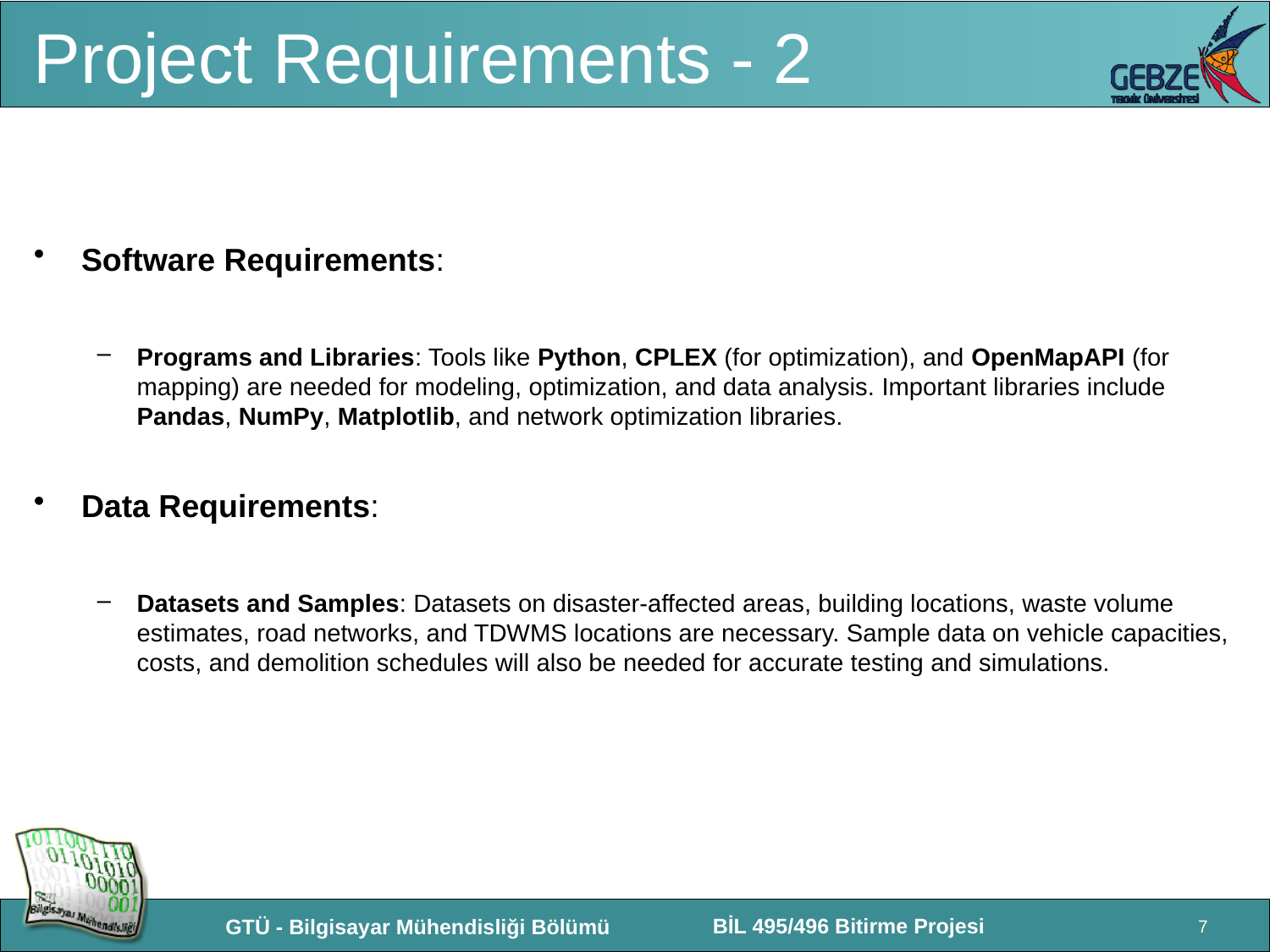

# Project Requirements - 2
Software Requirements:

Programs and Libraries: Tools like Python, CPLEX (for optimization), and OpenMapAPI (for mapping) are needed for modeling, optimization, and data analysis. Important libraries include Pandas, NumPy, Matplotlib, and network optimization libraries.

Data Requirements:

Datasets and Samples: Datasets on disaster-affected areas, building locations, waste volume estimates, road networks, and TDWMS locations are necessary. Sample data on vehicle capacities, costs, and demolition schedules will also be needed for accurate testing and simulations.
7